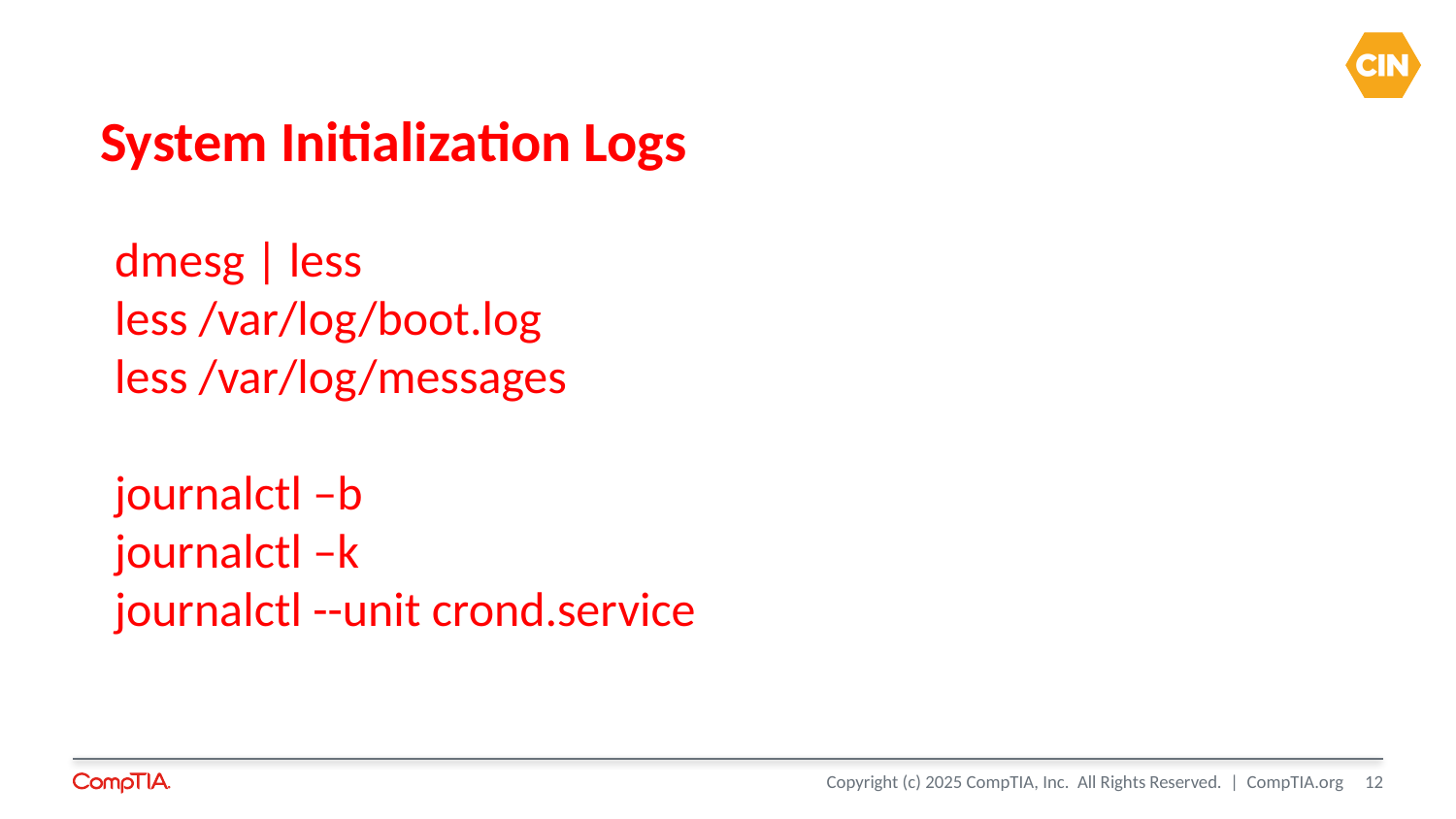

# System Initialization Logs
dmesg | less
less /var/log/boot.log
less /var/log/messages
journalctl –b
journalctl –k
journalctl --unit crond.service
12